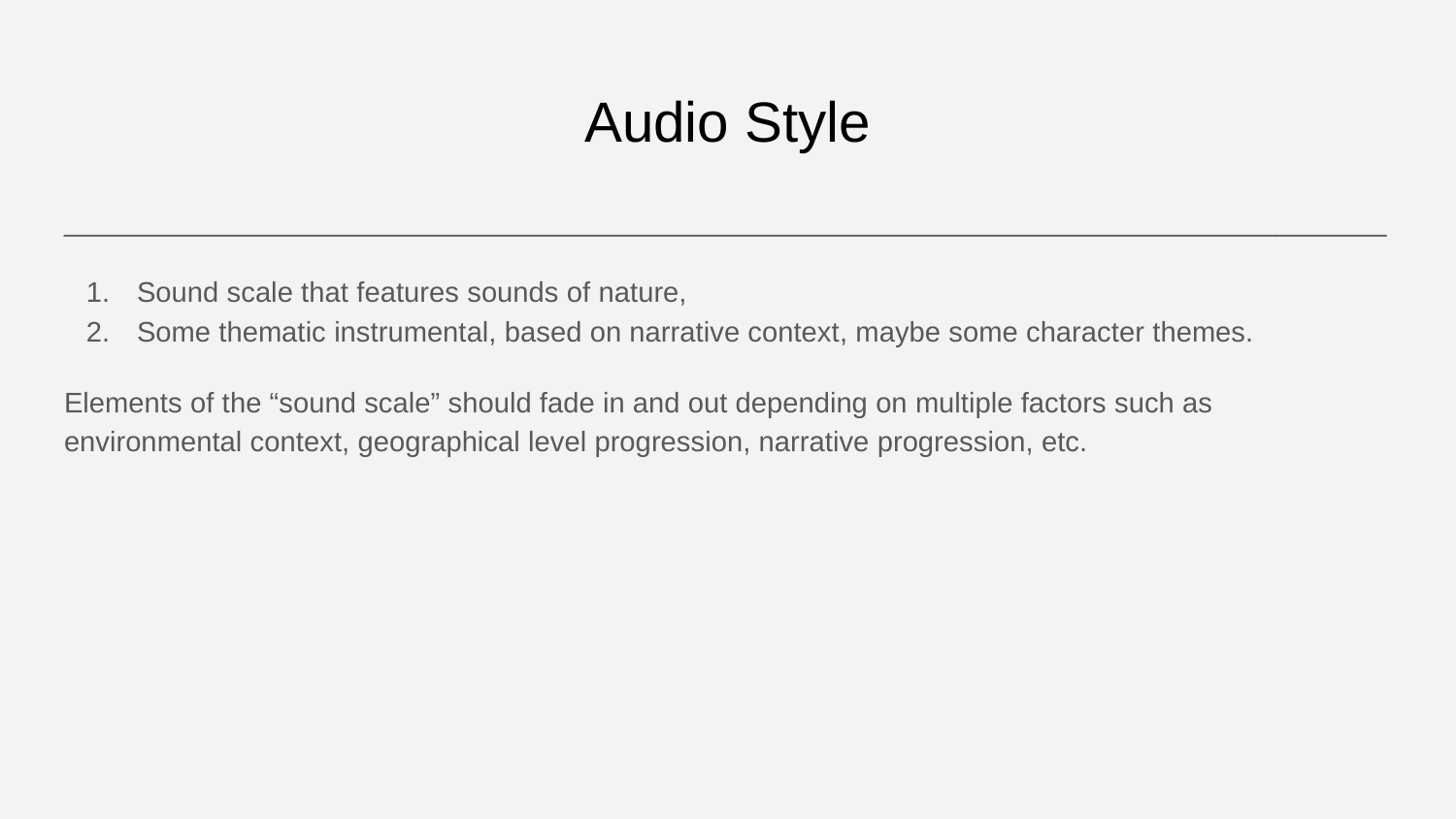

# Audio Style
____________________________________________________________________________________
Sound scale that features sounds of nature,
Some thematic instrumental, based on narrative context, maybe some character themes.
Elements of the “sound scale” should fade in and out depending on multiple factors such as environmental context, geographical level progression, narrative progression, etc.